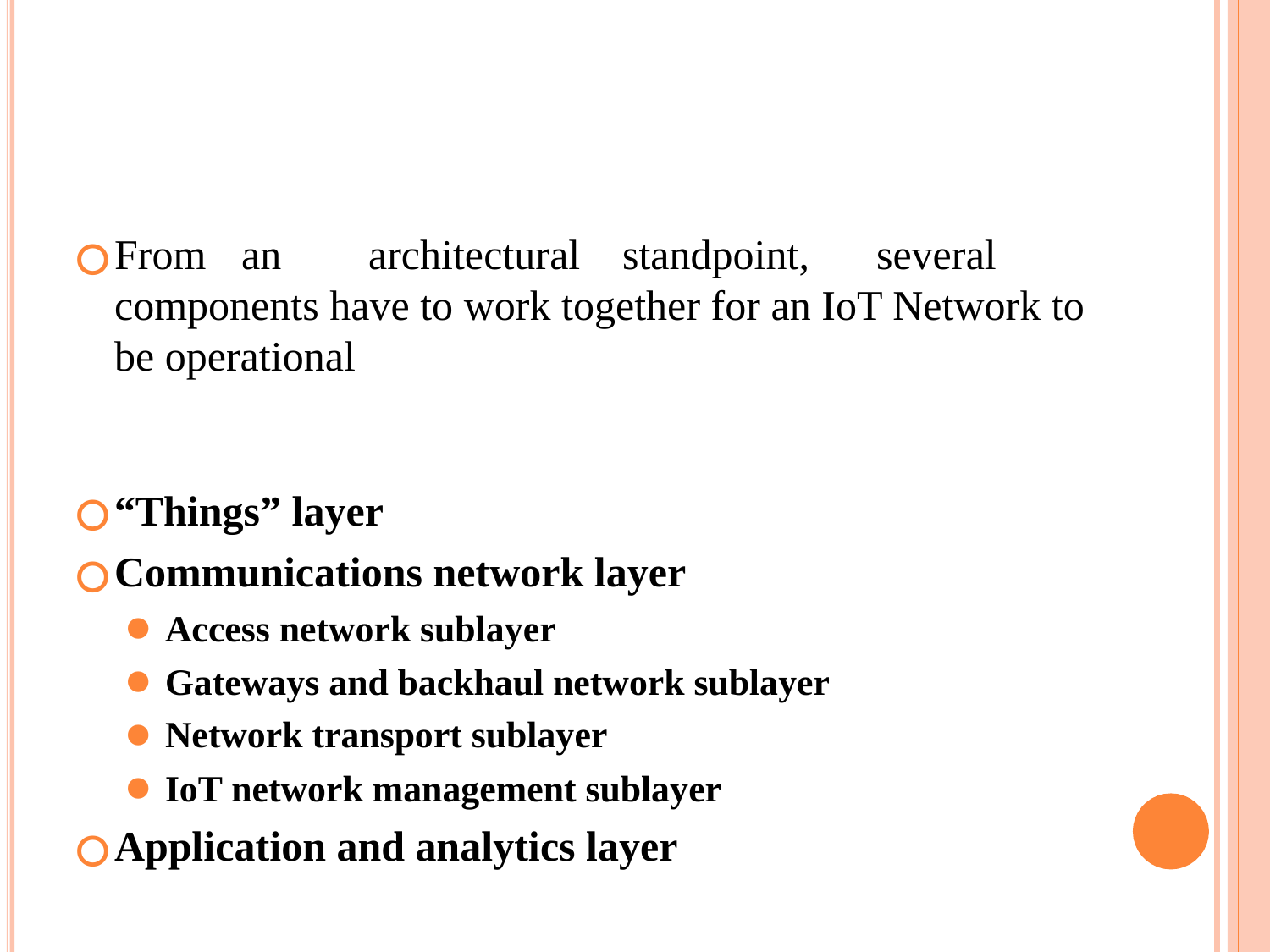

From	an	architectural	standpoint,	several	components have to work together for an IoT Network to be operational

“Things” layer
Communications network layer
Access network sublayer
Gateways and backhaul network sublayer
Network transport sublayer
IoT network management sublayer
Application and analytics layer